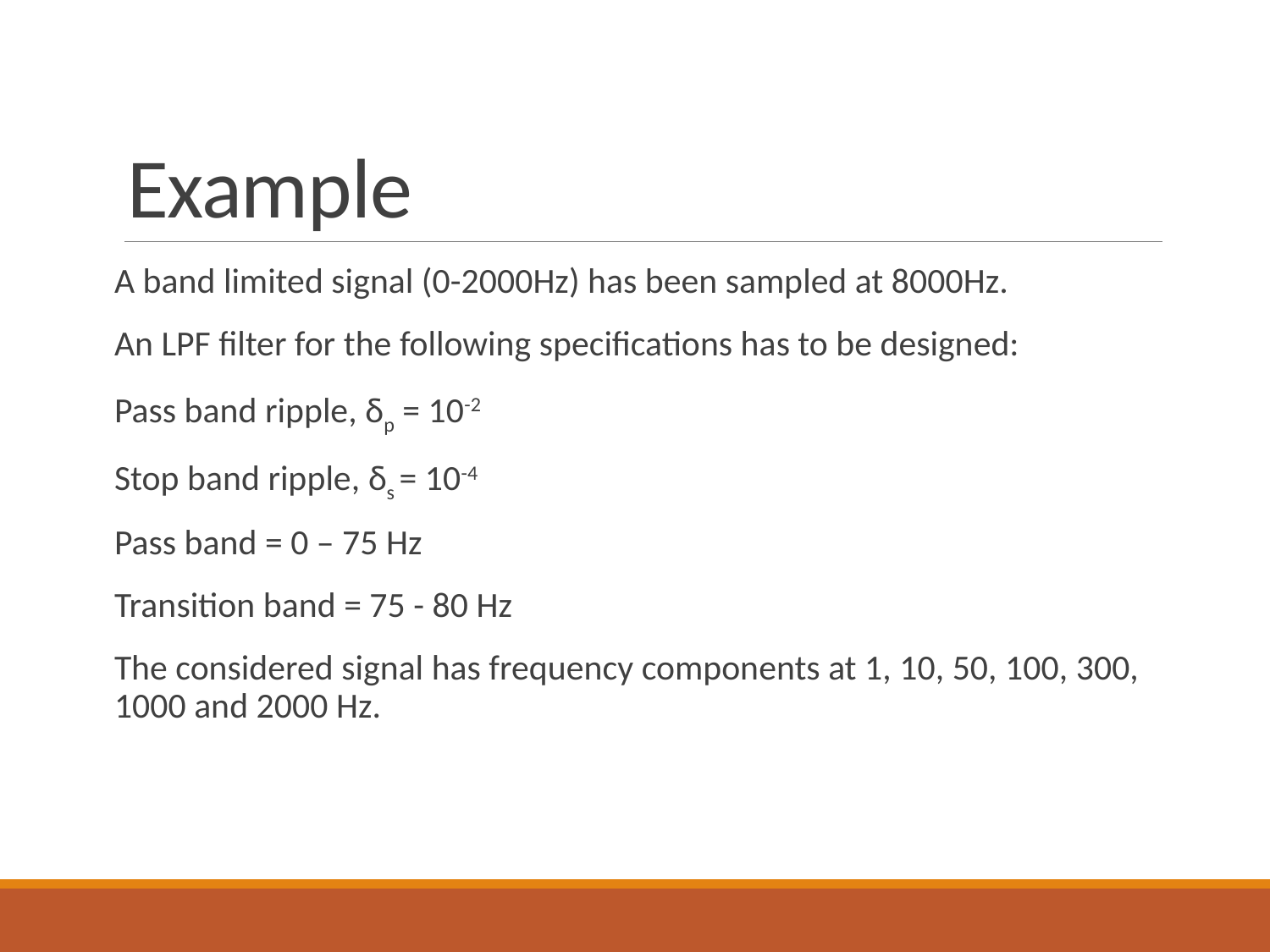

# Example
A band limited signal (0-2000Hz) has been sampled at 8000Hz.
An LPF filter for the following specifications has to be designed:
Pass band ripple, δp = 10-2
Stop band ripple, δs = 10-4
Pass band = 0 – 75 Hz
Transition band = 75 - 80 Hz
The considered signal has frequency components at 1, 10, 50, 100, 300, 1000 and 2000 Hz.